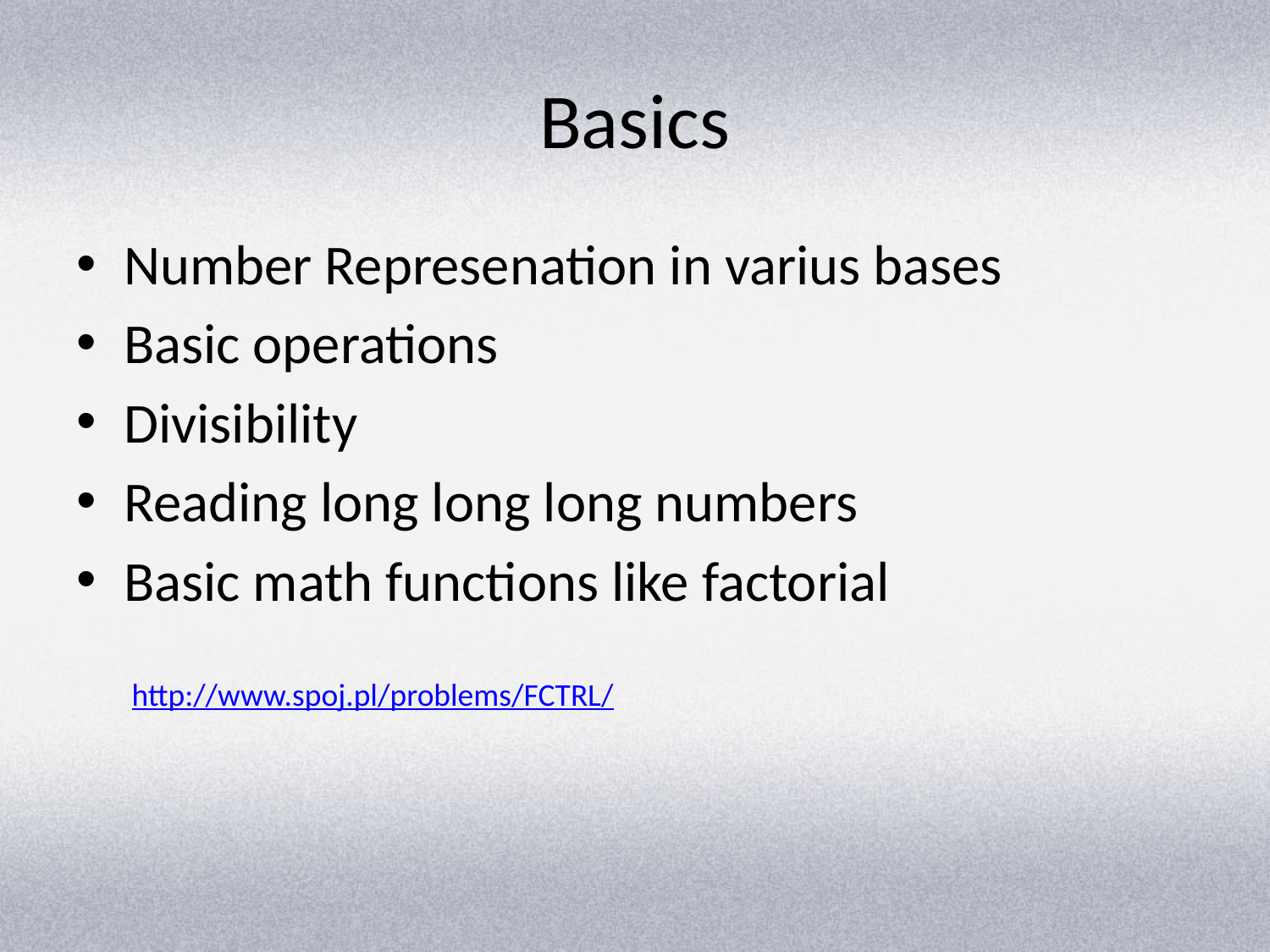

# Basics
Number Represenation in varius bases
Basic operations
Divisibility
Reading long long long numbers
Basic math functions like factorial
http://www.spoj.pl/problems/FCTRL/